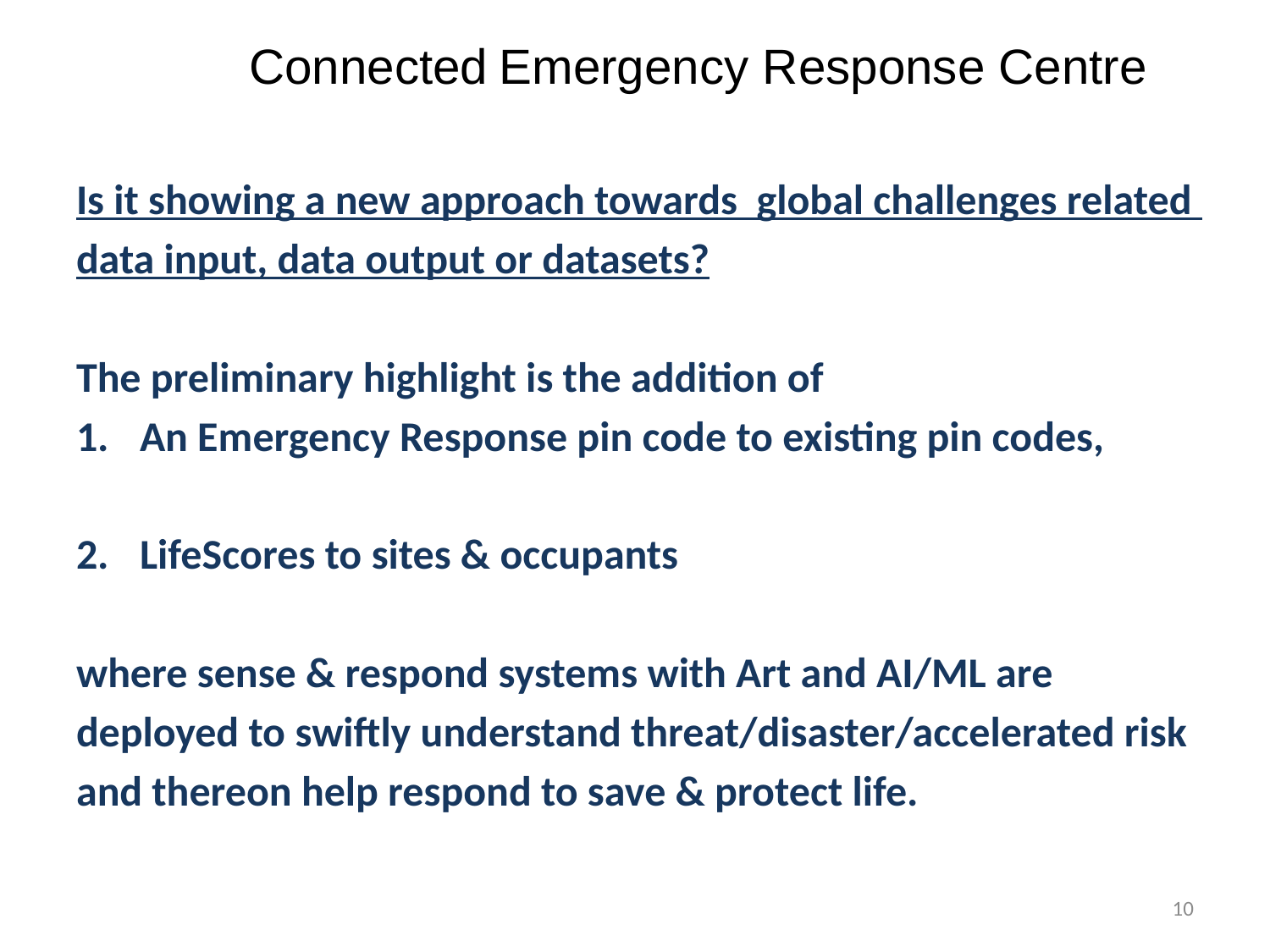

# Connected Emergency Response Centre

Is it showing a new approach towards  global challenges related
data input, data output or datasets?

The preliminary highlight is the addition of
An Emergency Response pin code to existing pin codes,

LifeScores to sites & occupants

where sense & respond systems with Art and AI/ML are
deployed to swiftly understand threat/disaster/accelerated risk
and thereon help respond to save & protect life.

10